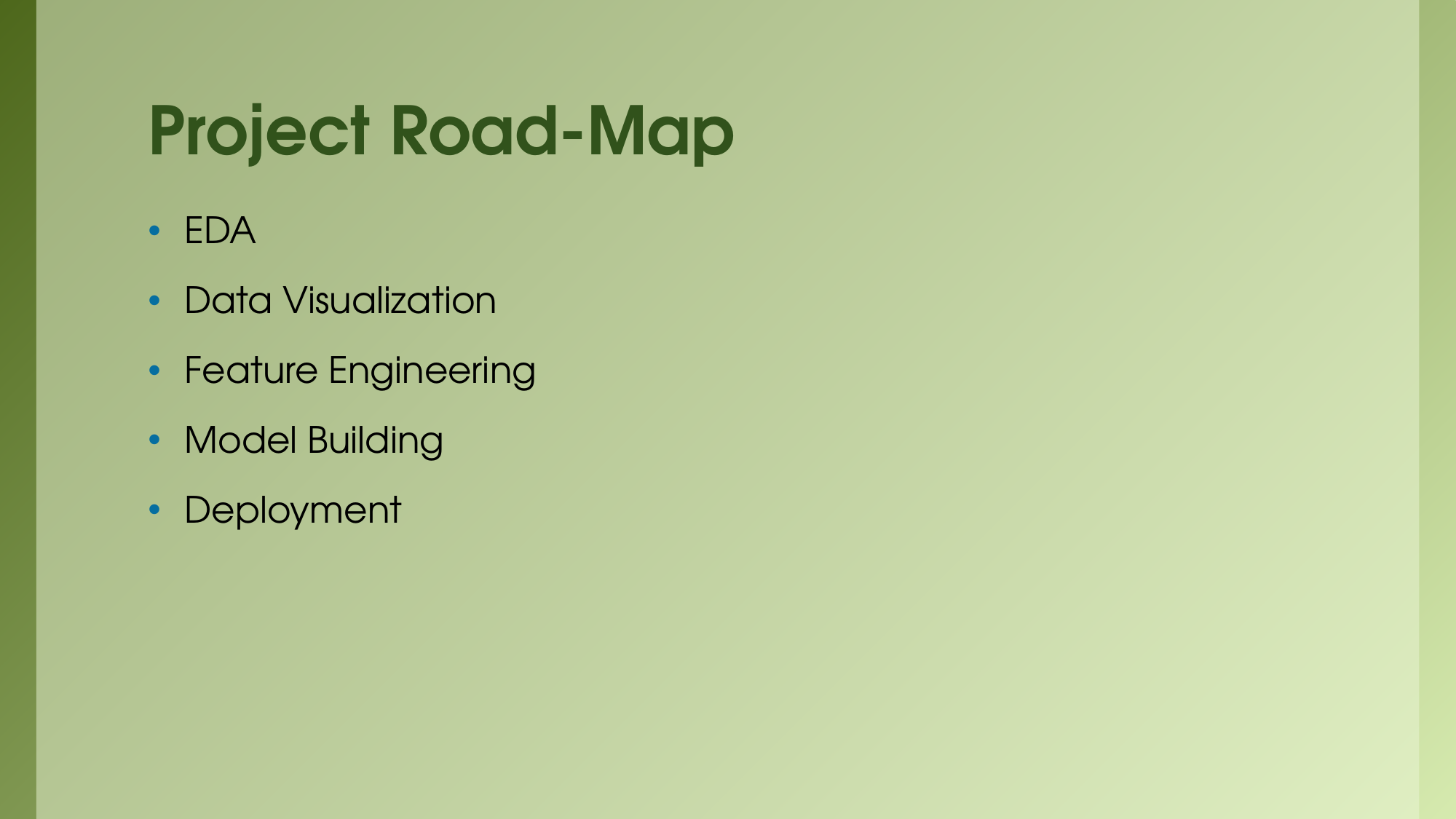

# Project Road-Map
EDA
Data Visualization
Feature Engineering
Model Building
Deployment